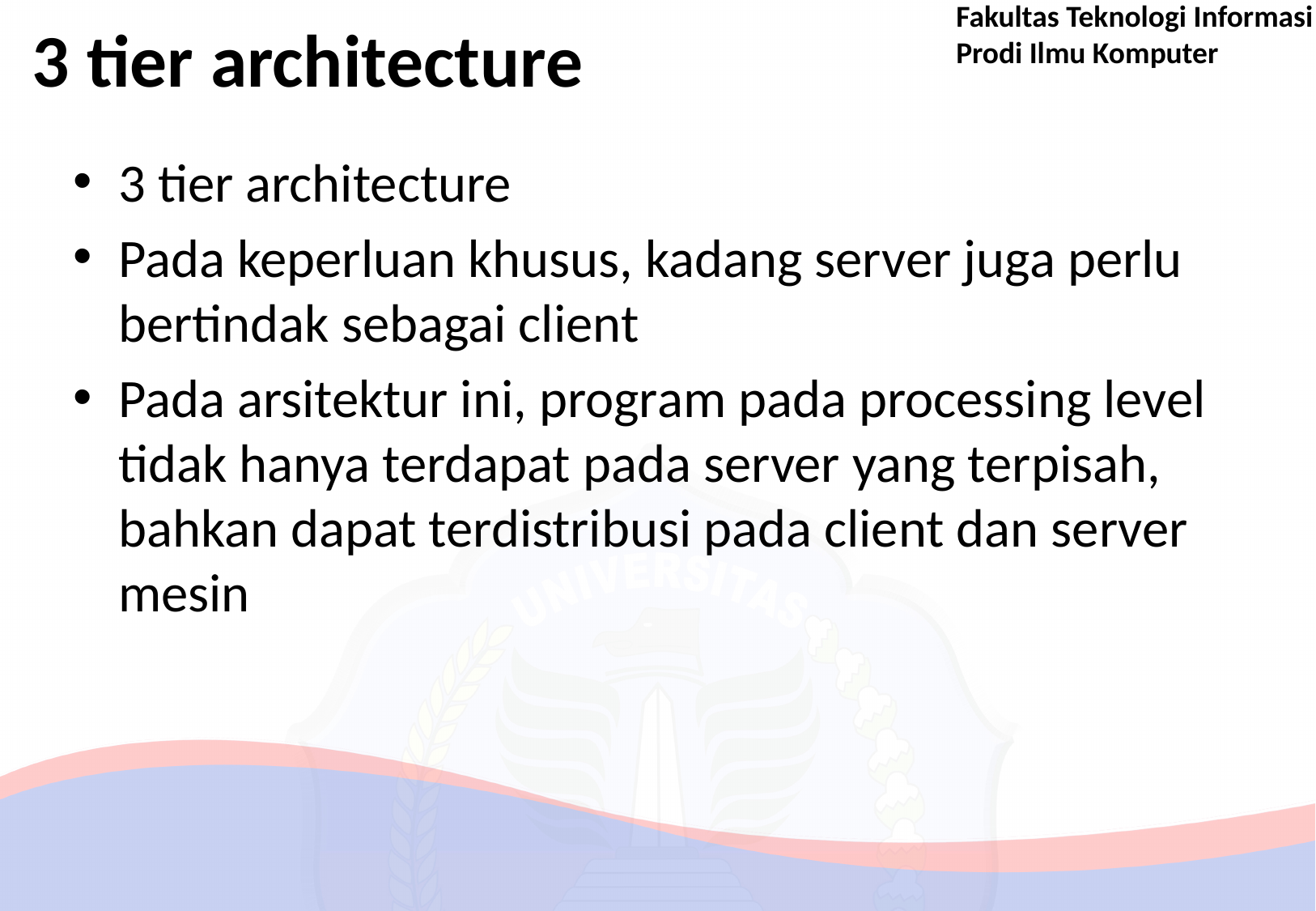

3 tier architecture
Fakultas Teknologi Informasi
Prodi Ilmu Komputer
3 tier architecture
Pada keperluan khusus, kadang server juga perlu bertindak sebagai client
Pada arsitektur ini, program pada processing level tidak hanya terdapat pada server yang terpisah, bahkan dapat terdistribusi pada client dan server mesin